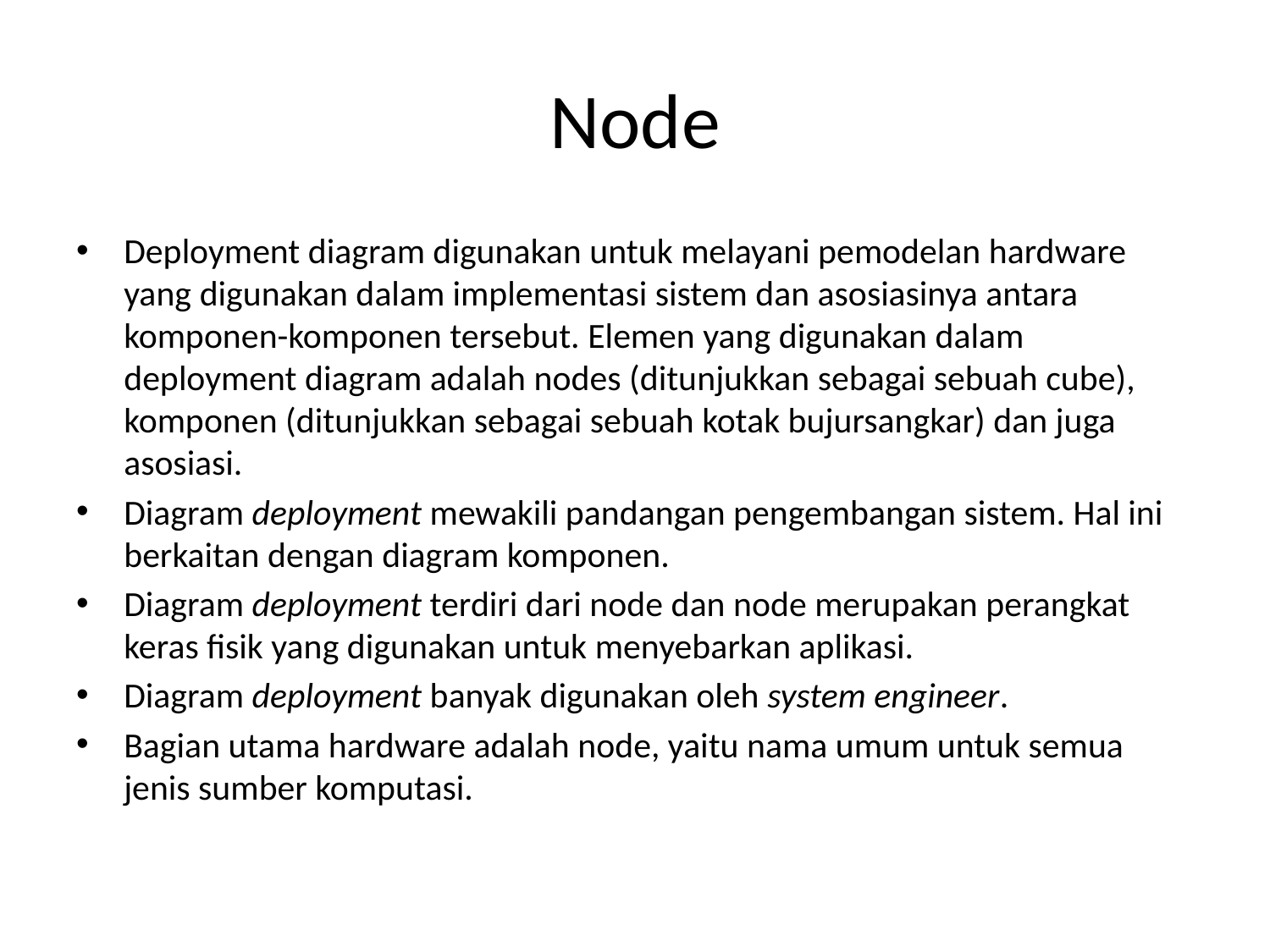

# Node
Deployment diagram digunakan untuk melayani pemodelan hardware yang digunakan dalam implementasi sistem dan asosiasinya antara komponen-komponen tersebut. Elemen yang digunakan dalam deployment diagram adalah nodes (ditunjukkan sebagai sebuah cube), komponen (ditunjukkan sebagai sebuah kotak bujursangkar) dan juga asosiasi.
Diagram deployment mewakili pandangan pengembangan sistem. Hal ini berkaitan dengan diagram komponen.
Diagram deployment terdiri dari node dan node merupakan perangkat keras fisik yang digunakan untuk menyebarkan aplikasi.
Diagram deployment banyak digunakan oleh system engineer.
Bagian utama hardware adalah node, yaitu nama umum untuk semua jenis sumber komputasi.